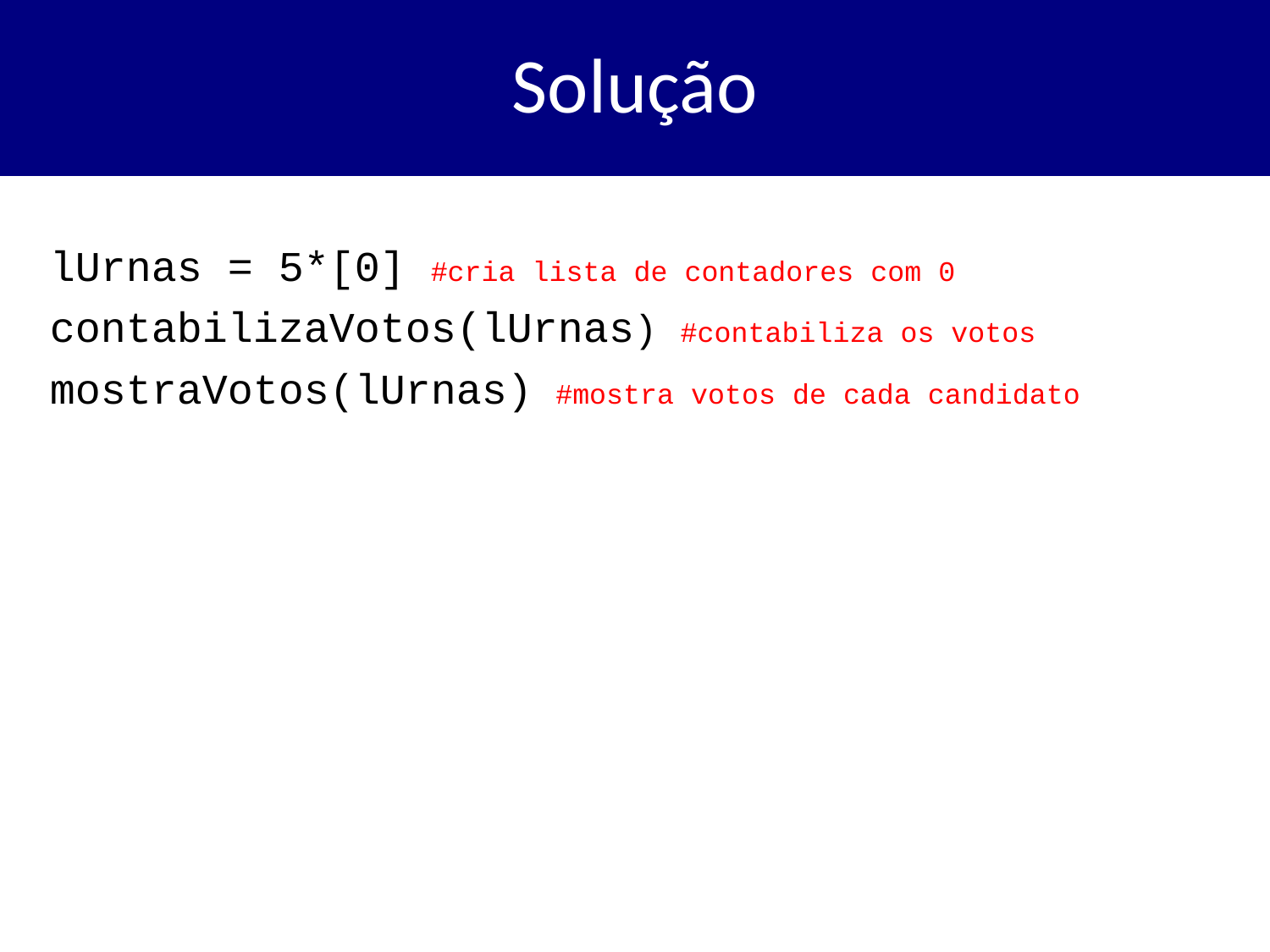

# Solução
lUrnas = 5*[0] #cria lista de contadores com 0
contabilizaVotos(lUrnas) #contabiliza os votos
mostraVotos(lUrnas) #mostra votos de cada candidato